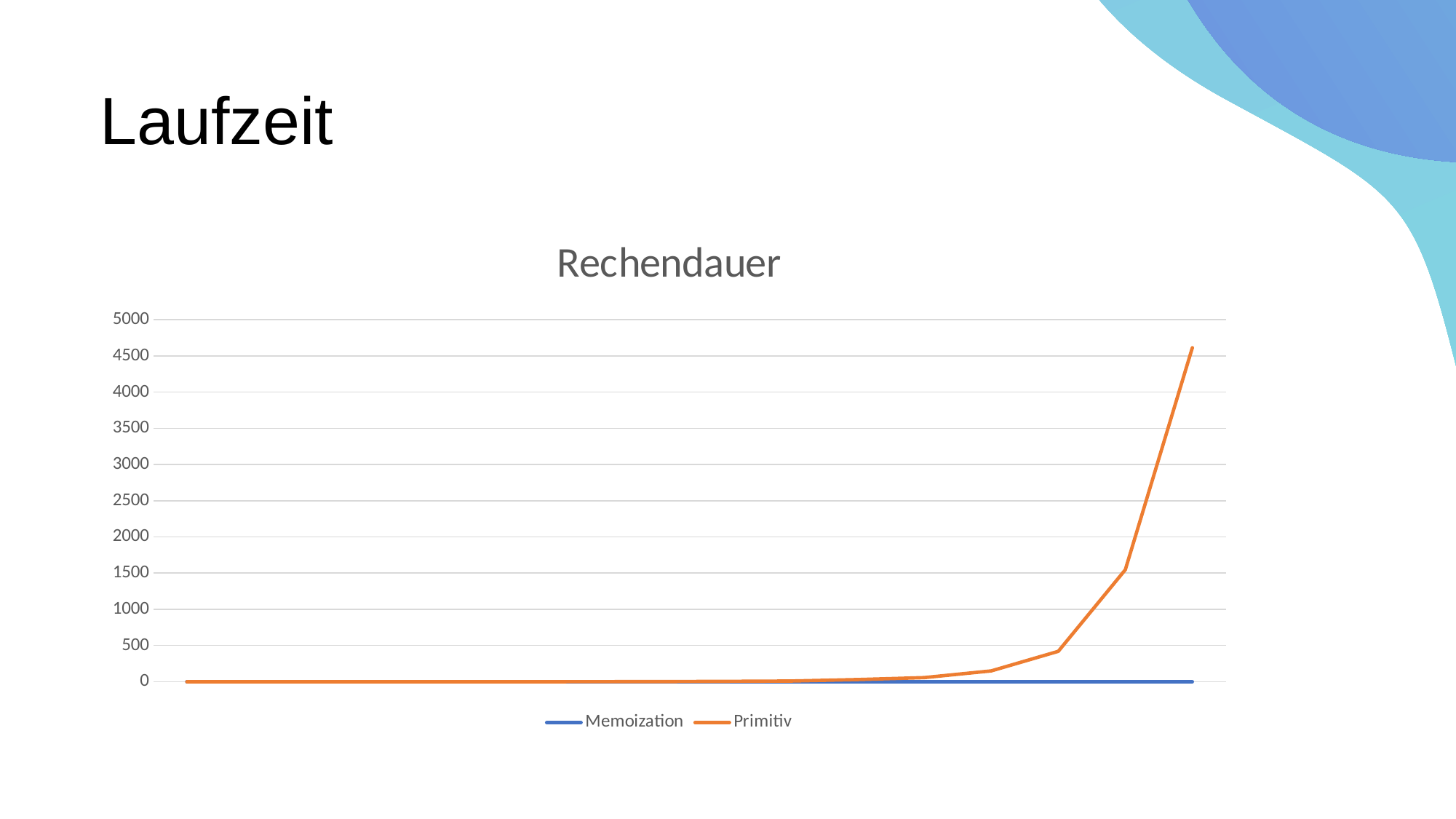

# Laufzeit

### Chart: Rechendauer

| Category | Memoization | Primitiv |
|---|---|---|
| Kategorie 1 | 0.0 | 0.0 |
| Kategorie 2 | 0.0 | 0.0 |
| Kategorie 3 | 0.0 | 0.0 |
| Kategorie 4 | 0.0 | 0.0 |